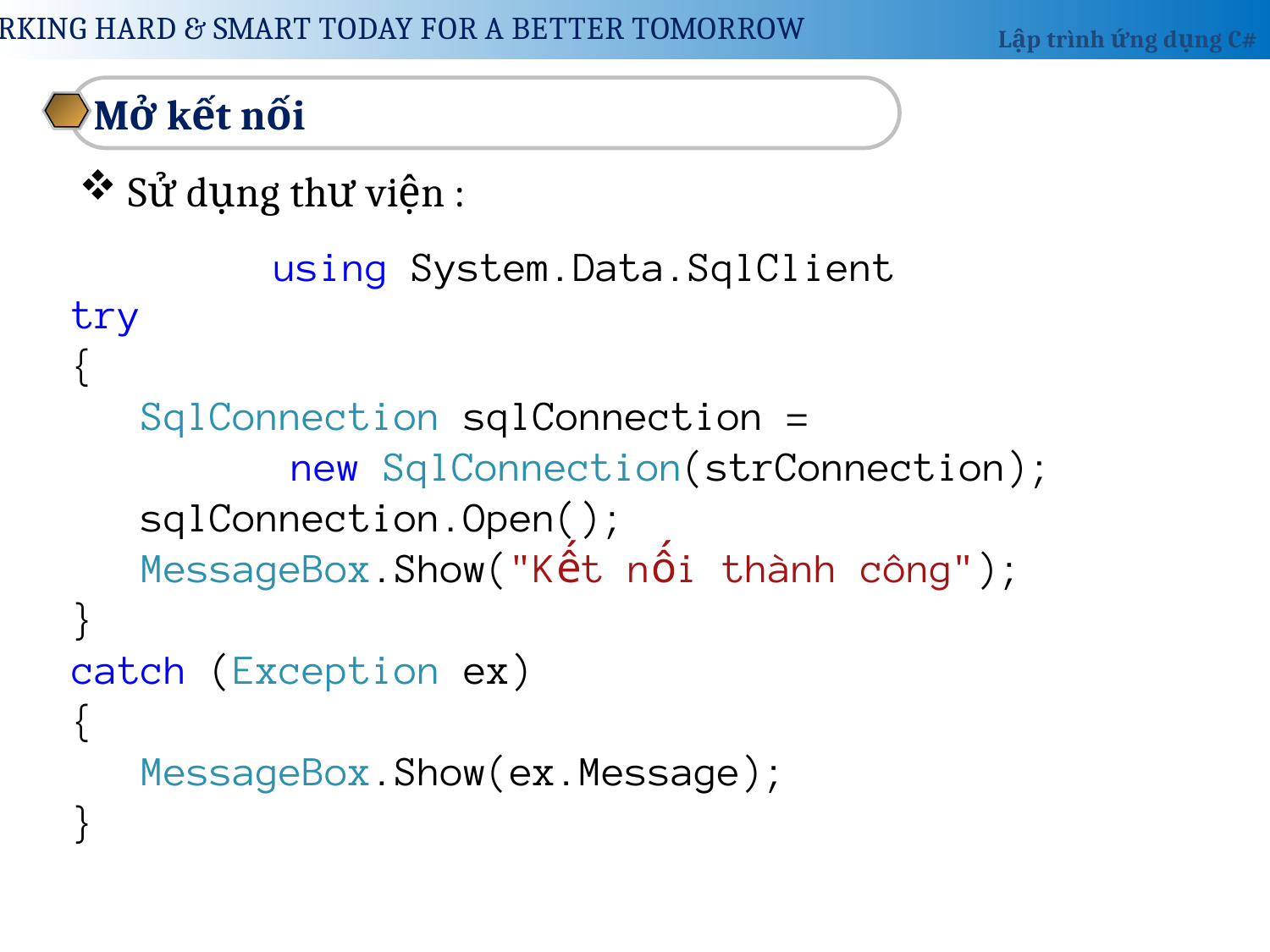

Mở kết nối

Sử dụng thư viện :
using System.Data.SqlClient
try
{
   SqlConnection sqlConnection =
	    new SqlConnection(strConnection);
   sqlConnection.Open();
   MessageBox.Show("Kết nối thành công");
}
catch (Exception ex)
{
   MessageBox.Show(ex.Message);
}